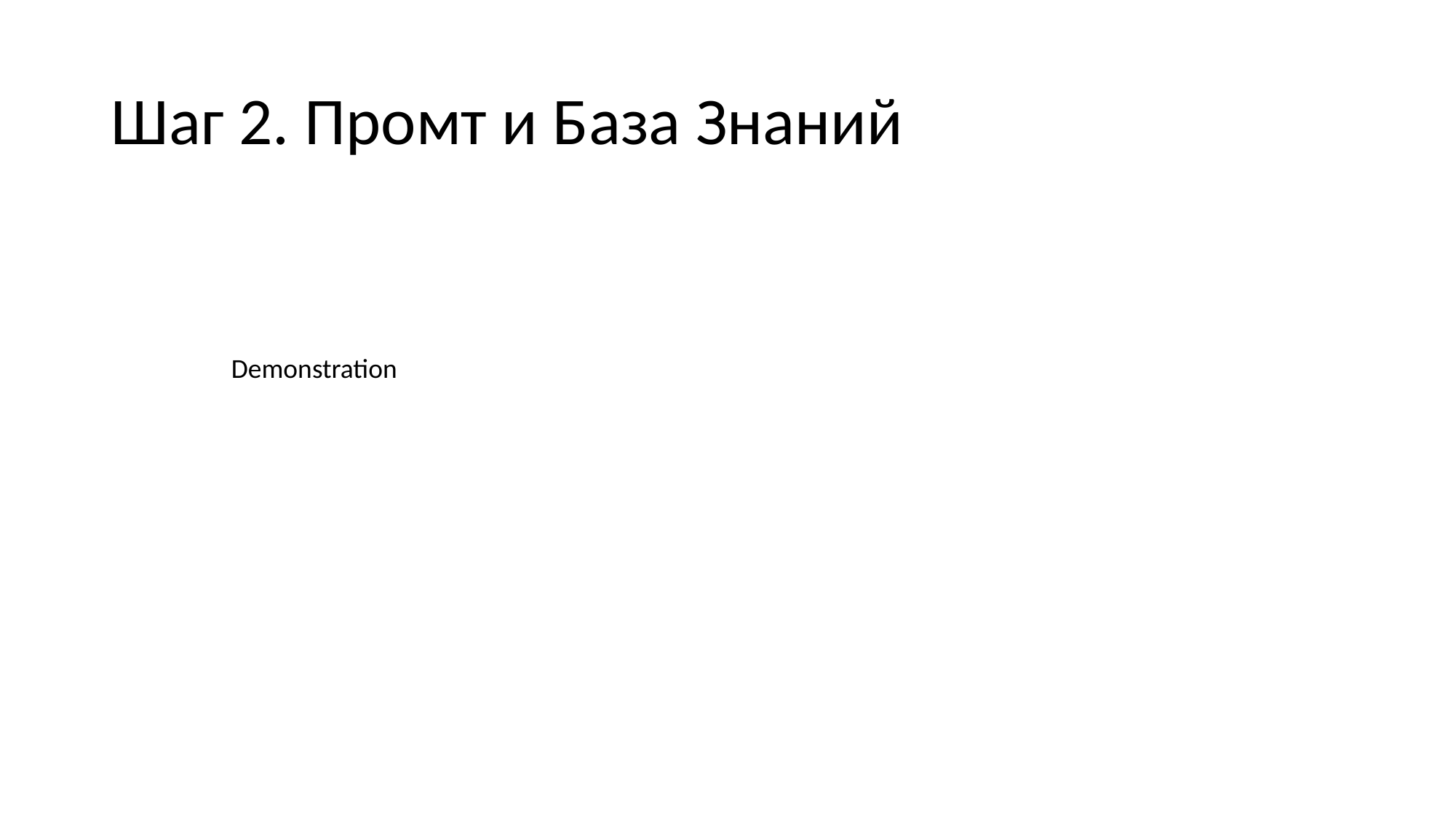

# Шаг 2. Промт и База Знаний
Demonstration